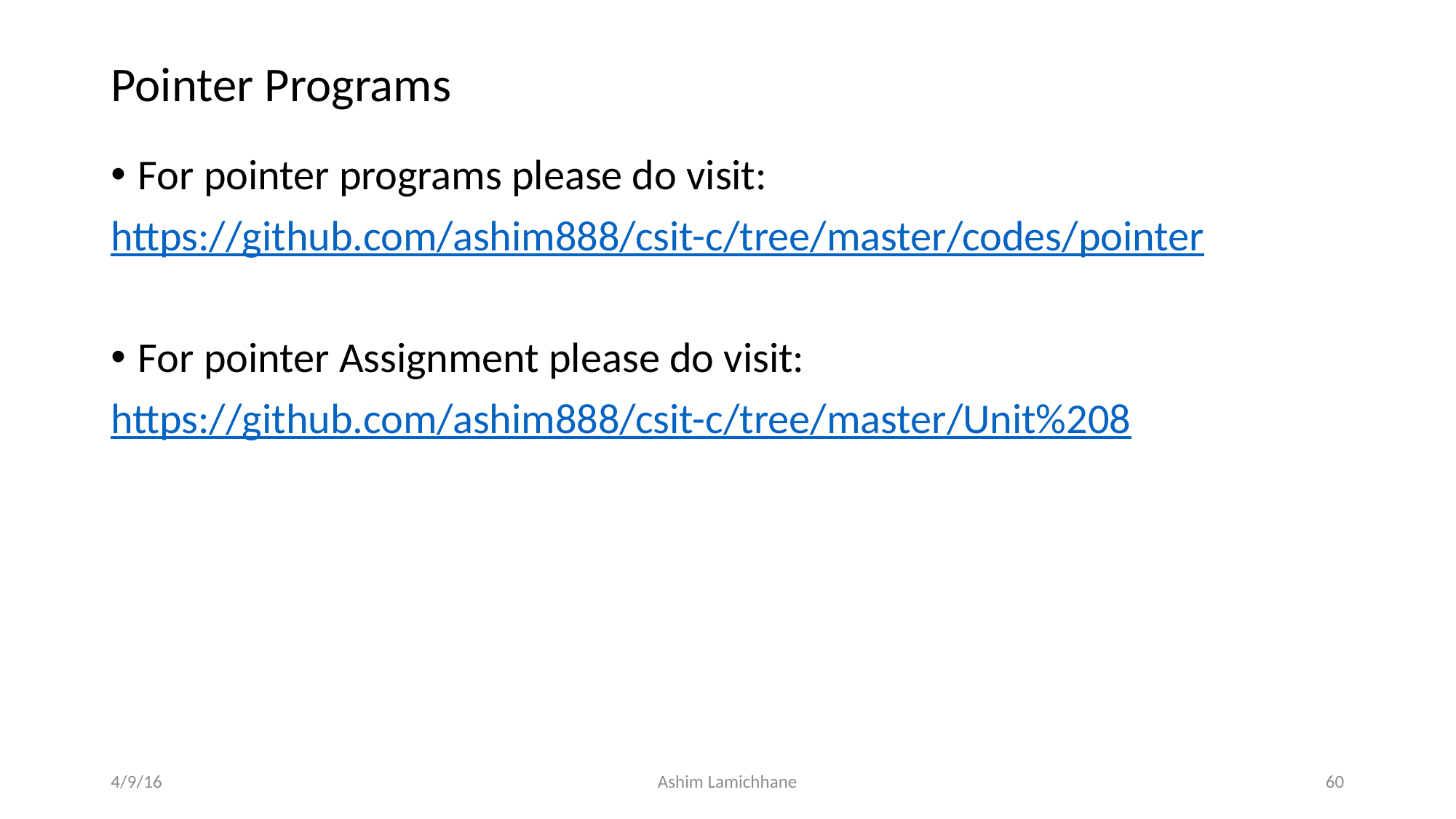

# Pointer Programs
For pointer programs please do visit:
https://github.com/ashim888/csit-c/tree/master/codes/pointer

For pointer Assignment please do visit:
https://github.com/ashim888/csit-c/tree/master/Unit%208

4/9/16
Ashim Lamichhane
60